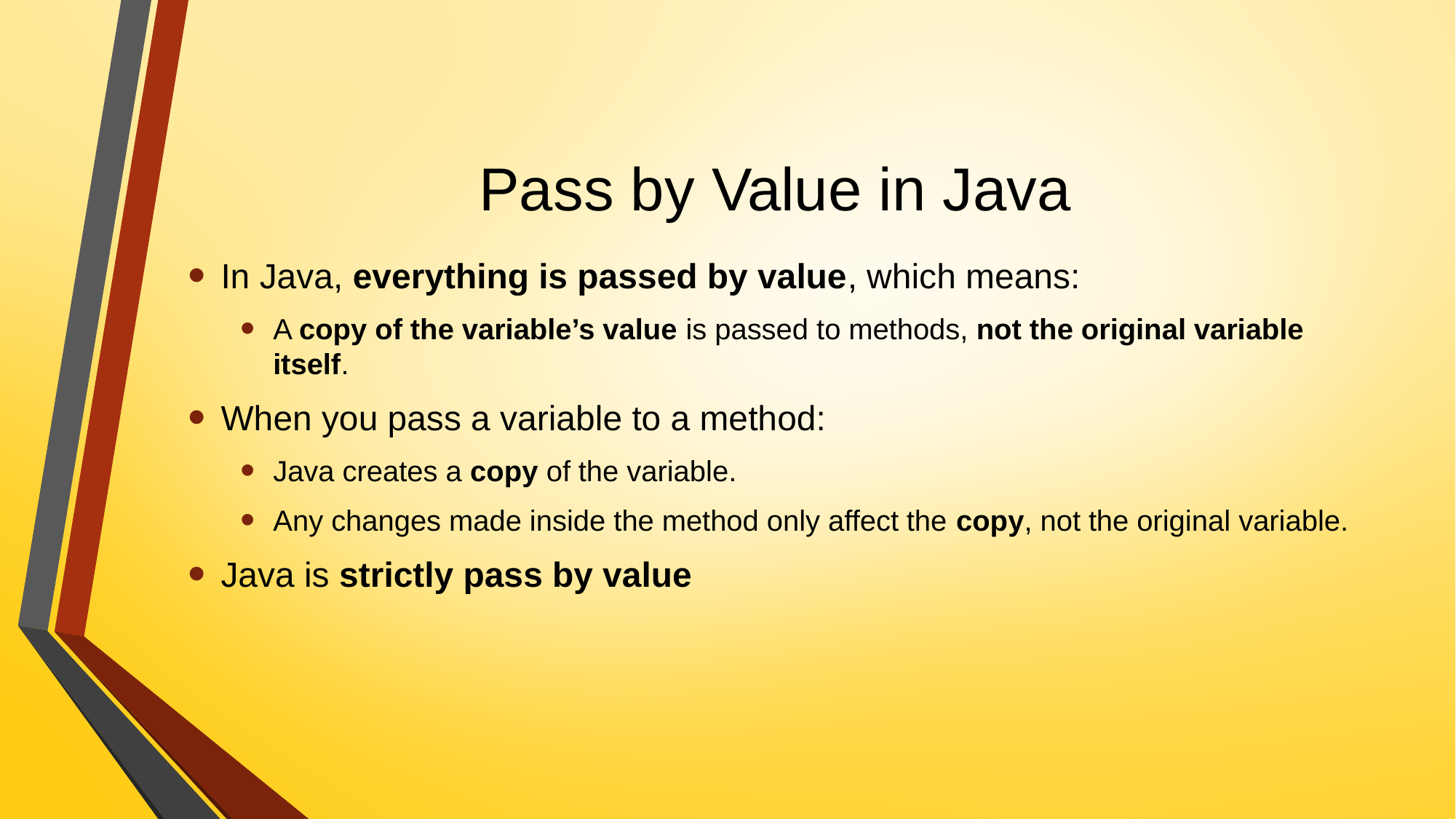

# Pass by Value in Java
In Java, everything is passed by value, which means:
A copy of the variable’s value is passed to methods, not the original variable itself.
When you pass a variable to a method:
Java creates a copy of the variable.
Any changes made inside the method only affect the copy, not the original variable.
Java is strictly pass by value